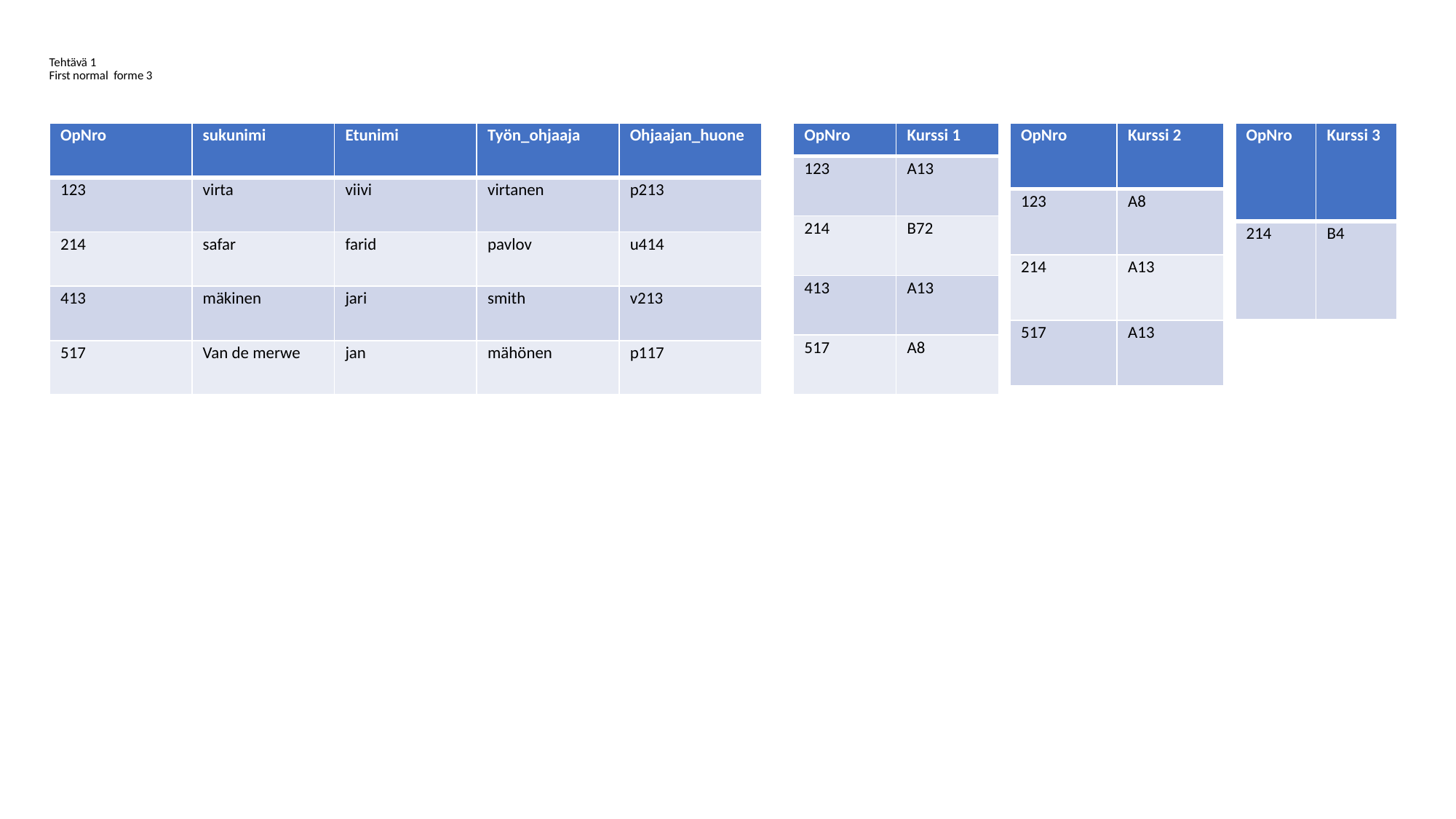

# Tehtävä 1 First normal  forme 3
| OpNro | Kurssi 1 |
| --- | --- |
| 123 | A13 |
| 214 | B72 |
| 413 | A13 |
| 517 | A8 |
| OpNro | Kurssi 2 |
| --- | --- |
| 123 | A8 |
| 214 | A13 |
| 517 | A13 |
| OpNro | Kurssi 3 |
| --- | --- |
| 214 | B4 |
| OpNro | sukunimi | Etunimi | Työn\_ohjaaja | Ohjaajan\_huone |
| --- | --- | --- | --- | --- |
| 123 | virta | viivi | virtanen | p213 |
| 214 | safar | farid | pavlov | u414 |
| 413 | mäkinen | jari | smith | v213 |
| 517 | Van de merwe | jan | mähönen | p117 |